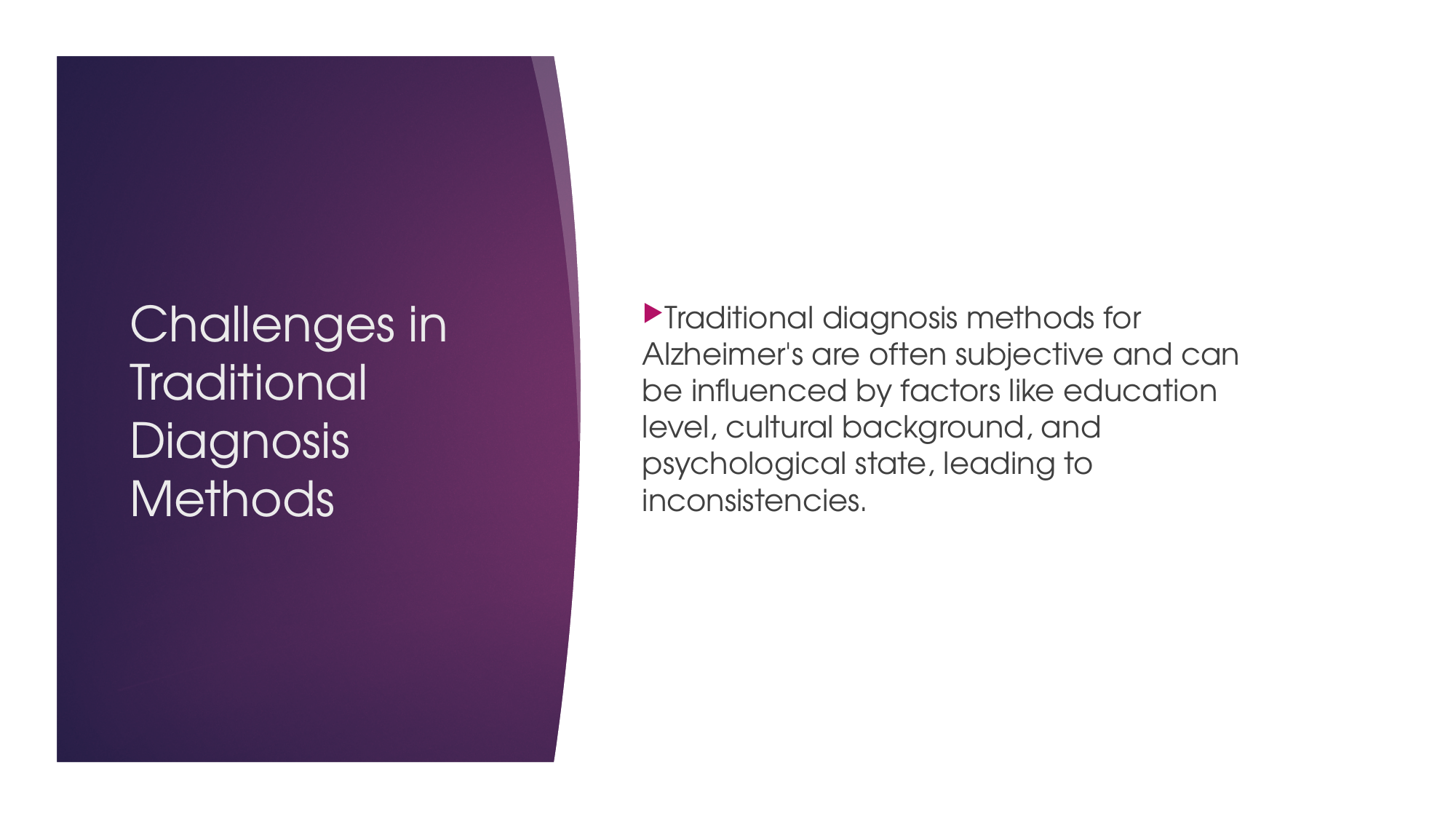

Traditional diagnosis methods for Alzheimer's are often subjective and can be influenced by factors like education level, cultural background, and psychological state, leading to inconsistencies.
# Challenges in Traditional Diagnosis Methods